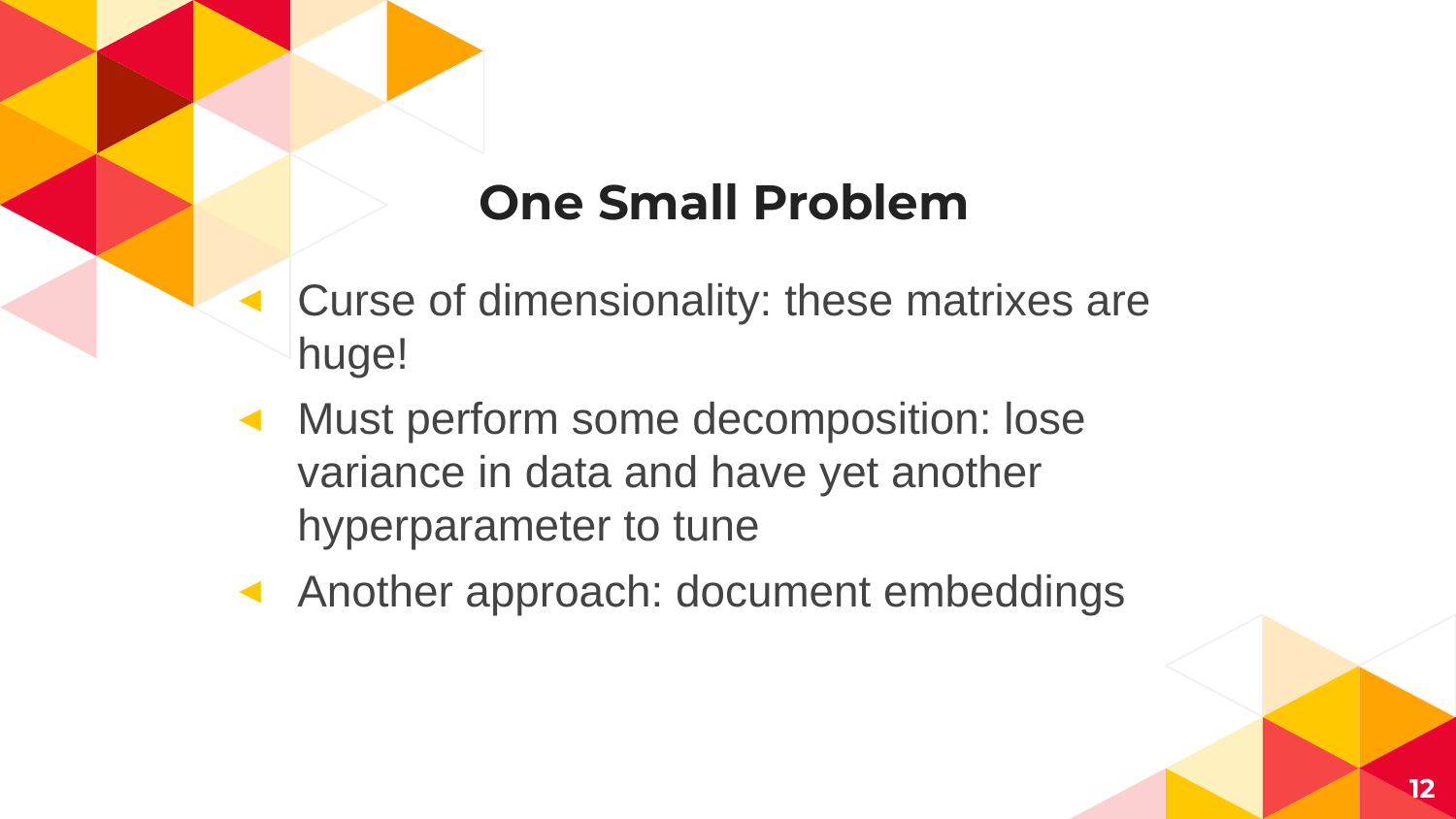

# One Small Problem
Curse of dimensionality: these matrixes are huge!
Must perform some decomposition: lose variance in data and have yet another hyperparameter to tune
Another approach: document embeddings
12